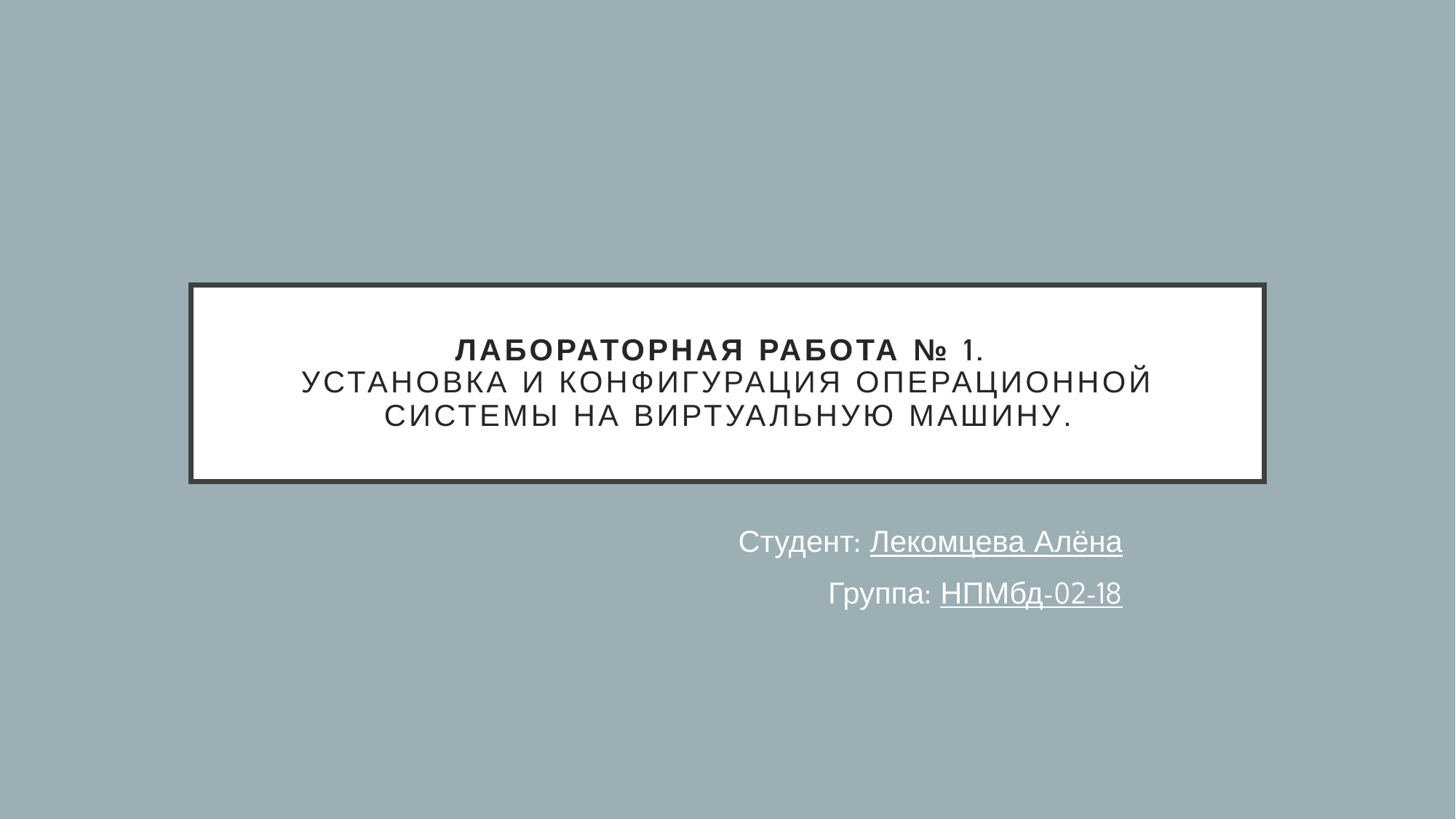

# Лабораторная работа № 1. Установка и конфигурация операционной системы на виртуальную машину.
Студент: Лекомцева Алёна
Группа: НПМбд-02-18